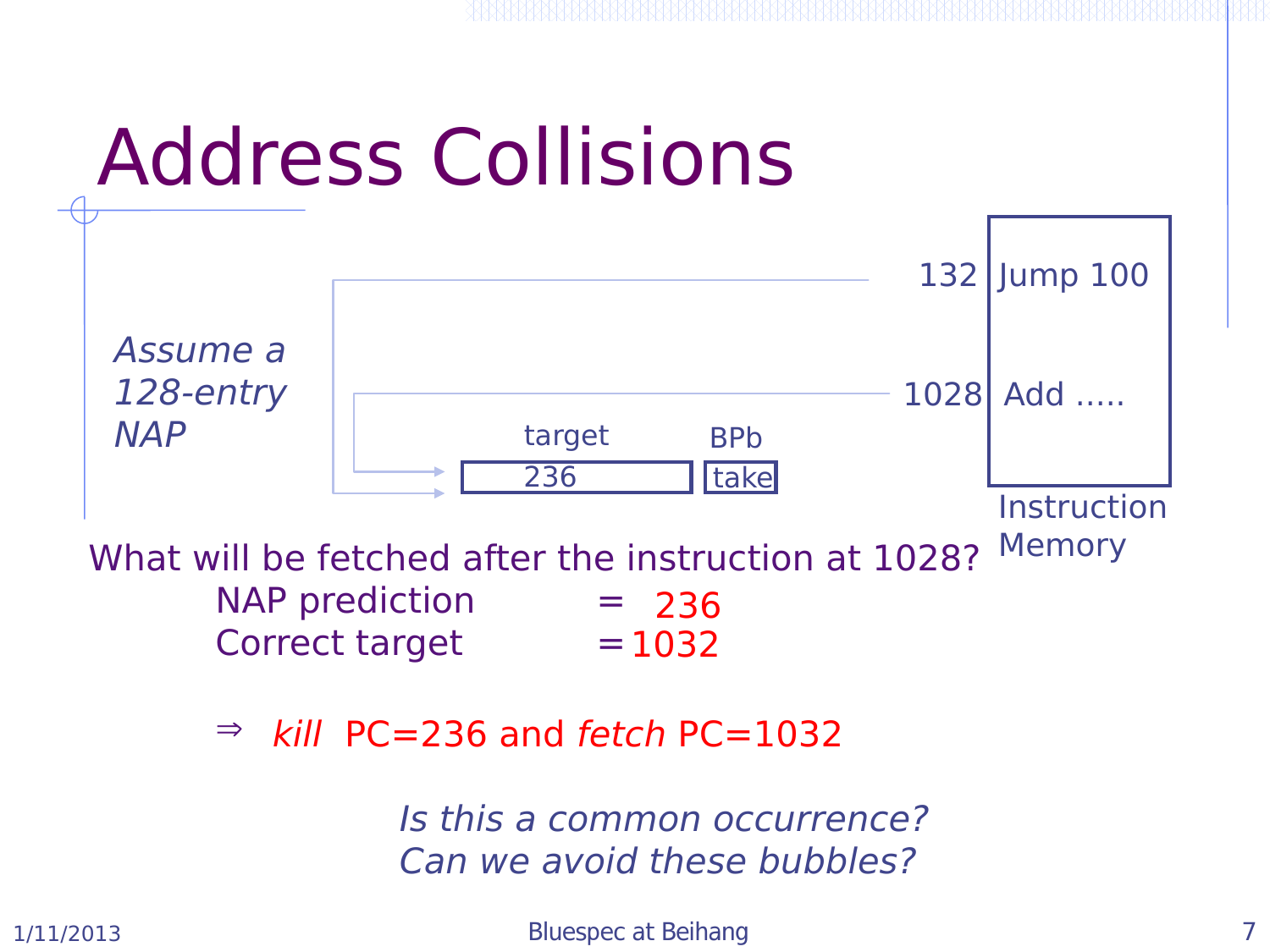

# Address Collisions

132  Jump 100

1028  Add .....

target
BPb
236
take

Assume a
128-entry
NAP
Instruction
Memory
What will be fetched after the instruction at 1028?
	NAP prediction	=
	Correct target		=

	⇒
236
1032
kill  PC=236 and fetch PC=1032

	Is this a common occurrence?
	Can we avoid these bubbles?
1/11/2013
Bluespec at Beihang
7